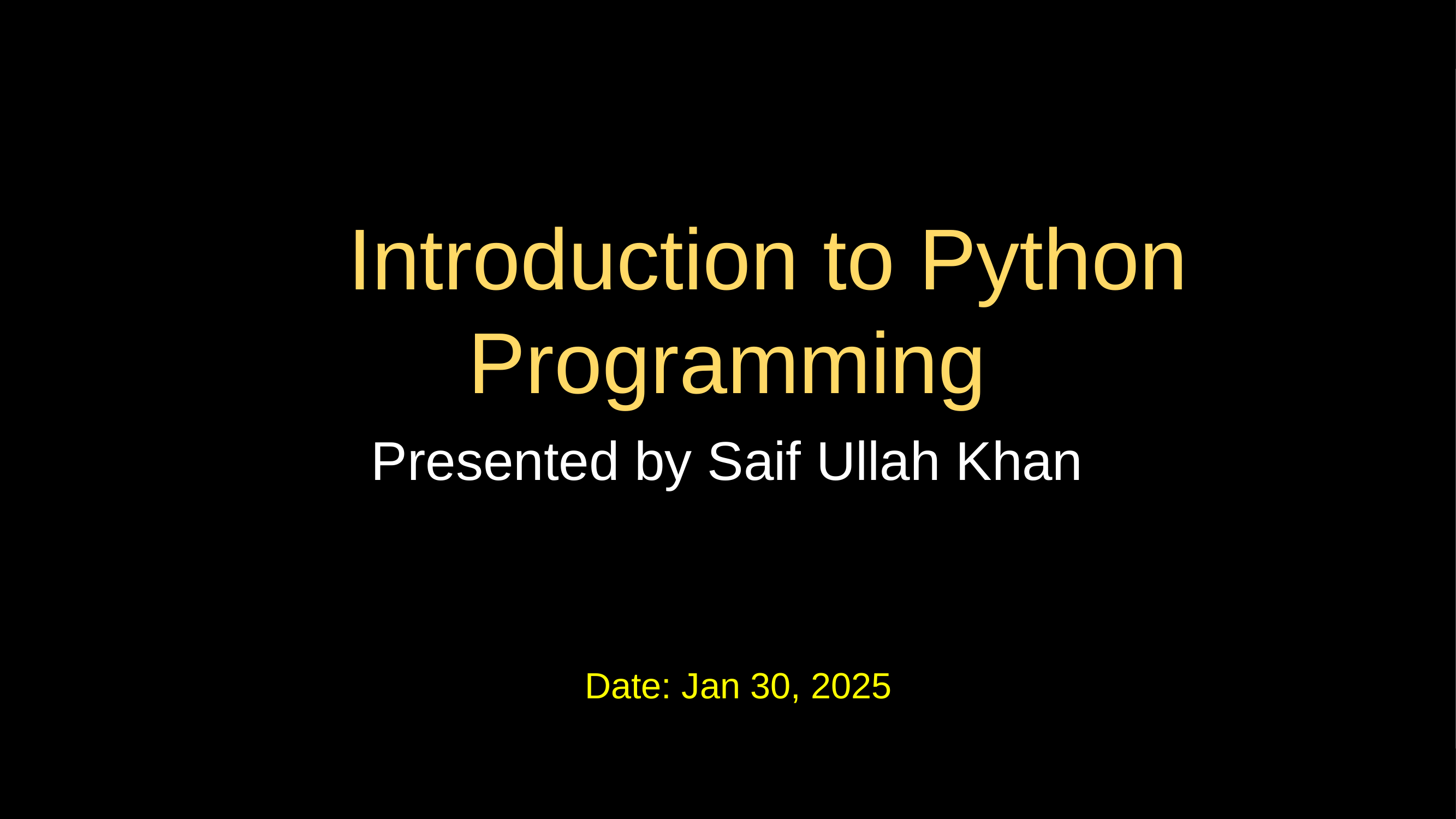

# Introduction to Python Programming
Presented by Saif Ullah Khan
Date: Jan 30, 2025